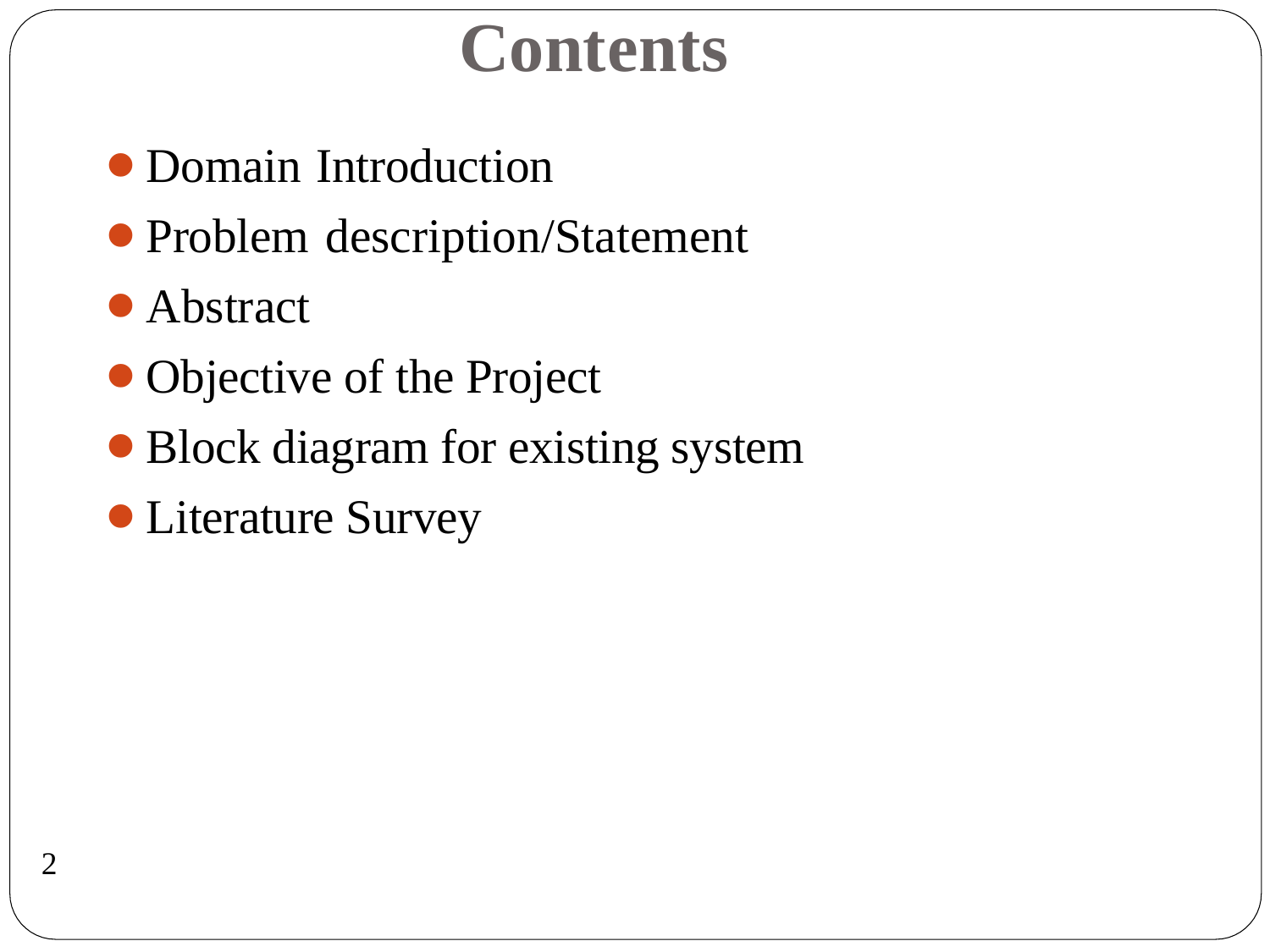

# Contents
Domain Introduction
Problem description/Statement
Abstract
Objective of the Project
Block diagram for existing system
Literature Survey

2